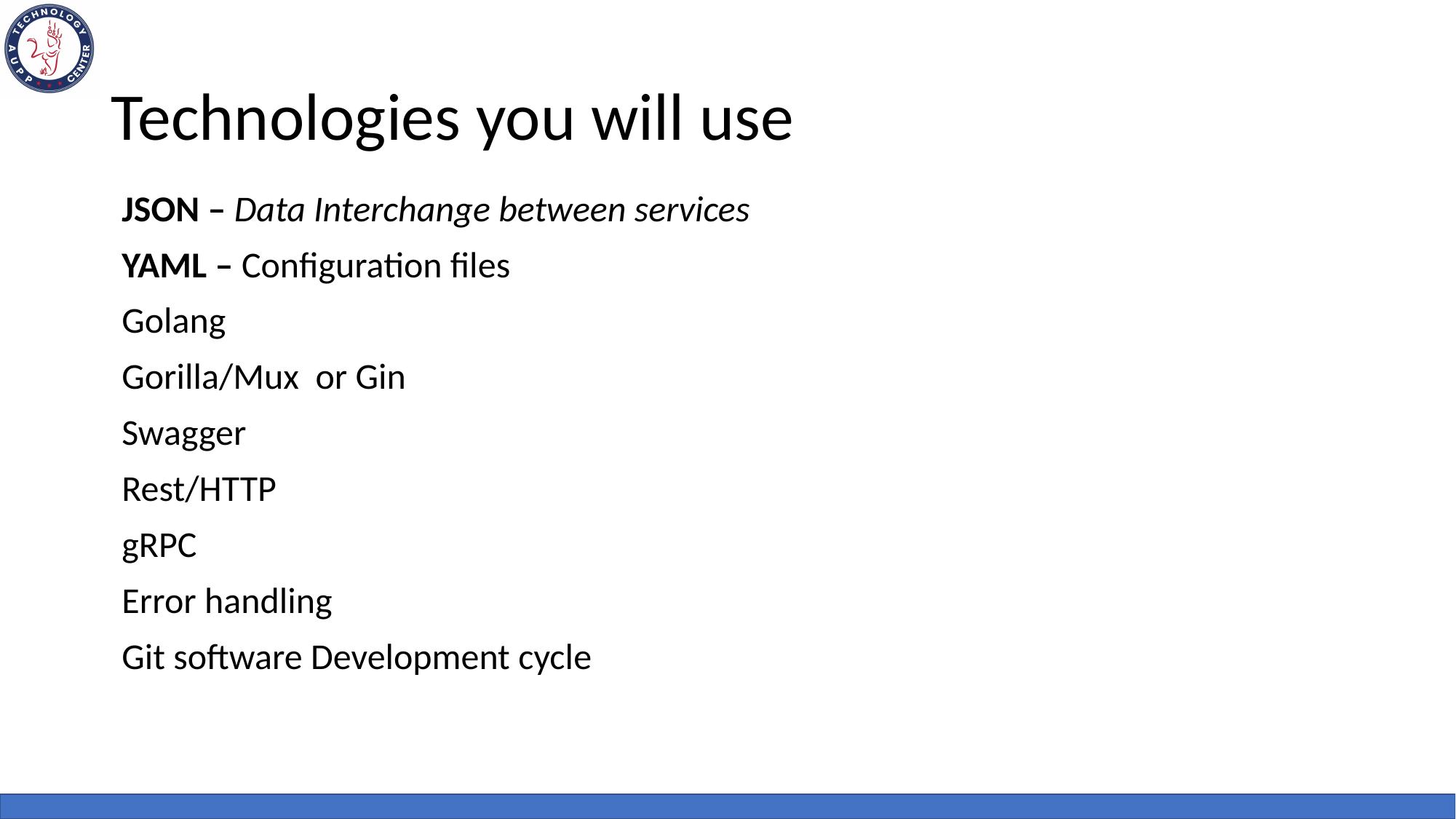

# Technologies you will use
JSON – Data Interchange between services
YAML – Configuration files
Golang
Gorilla/Mux  or Gin
Swagger
Rest/HTTP
gRPC
Error handling
Git software Development cycle